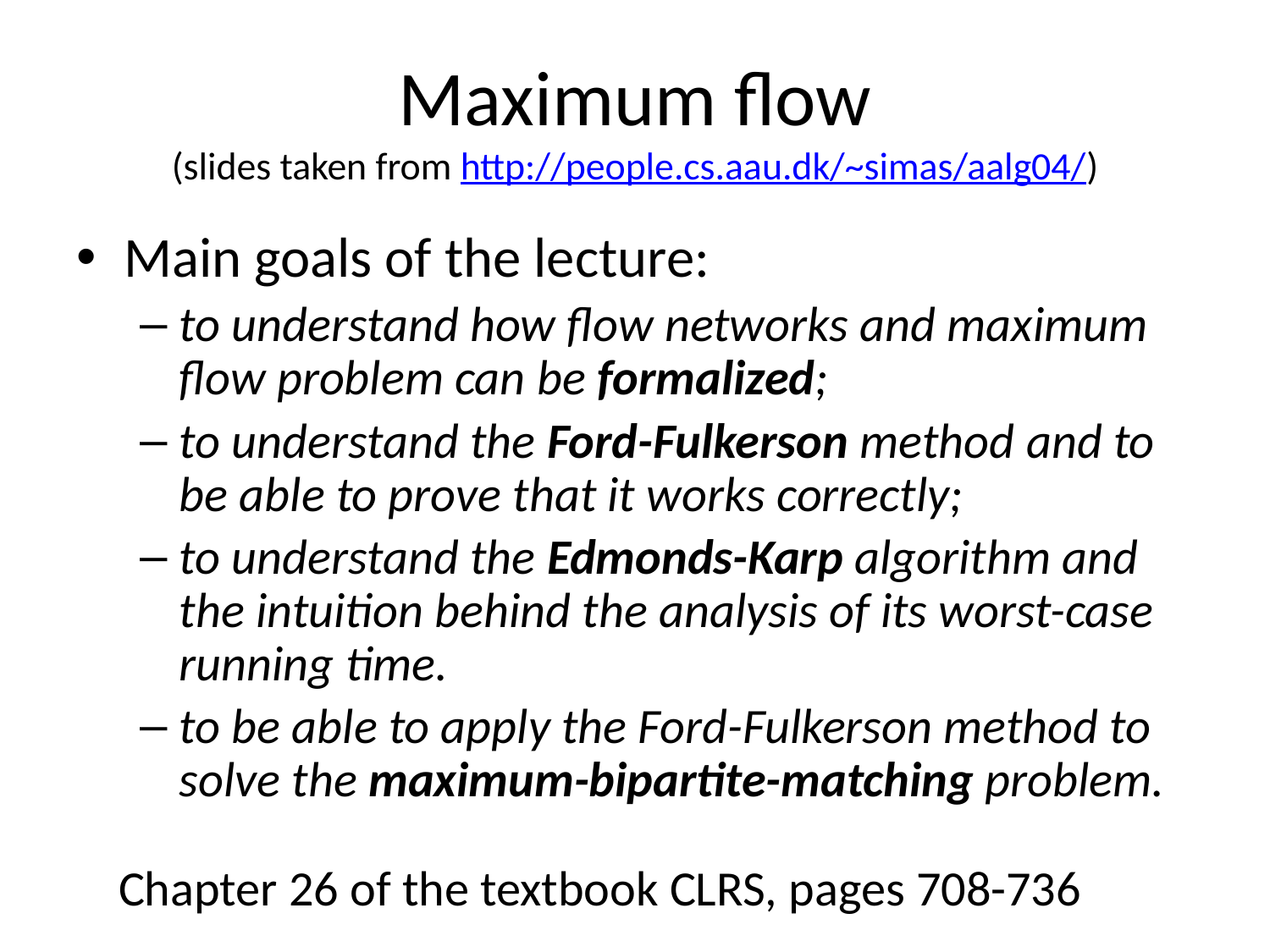

# Maximum flow (slides taken from http://people.cs.aau.dk/~simas/aalg04/)
Main goals of the lecture:
to understand how flow networks and maximum flow problem can be formalized;
to understand the Ford-Fulkerson method and to be able to prove that it works correctly;
to understand the Edmonds-Karp algorithm and the intuition behind the analysis of its worst-case running time.
to be able to apply the Ford-Fulkerson method to solve the maximum-bipartite-matching problem.
Chapter 26 of the textbook CLRS, pages 708-736